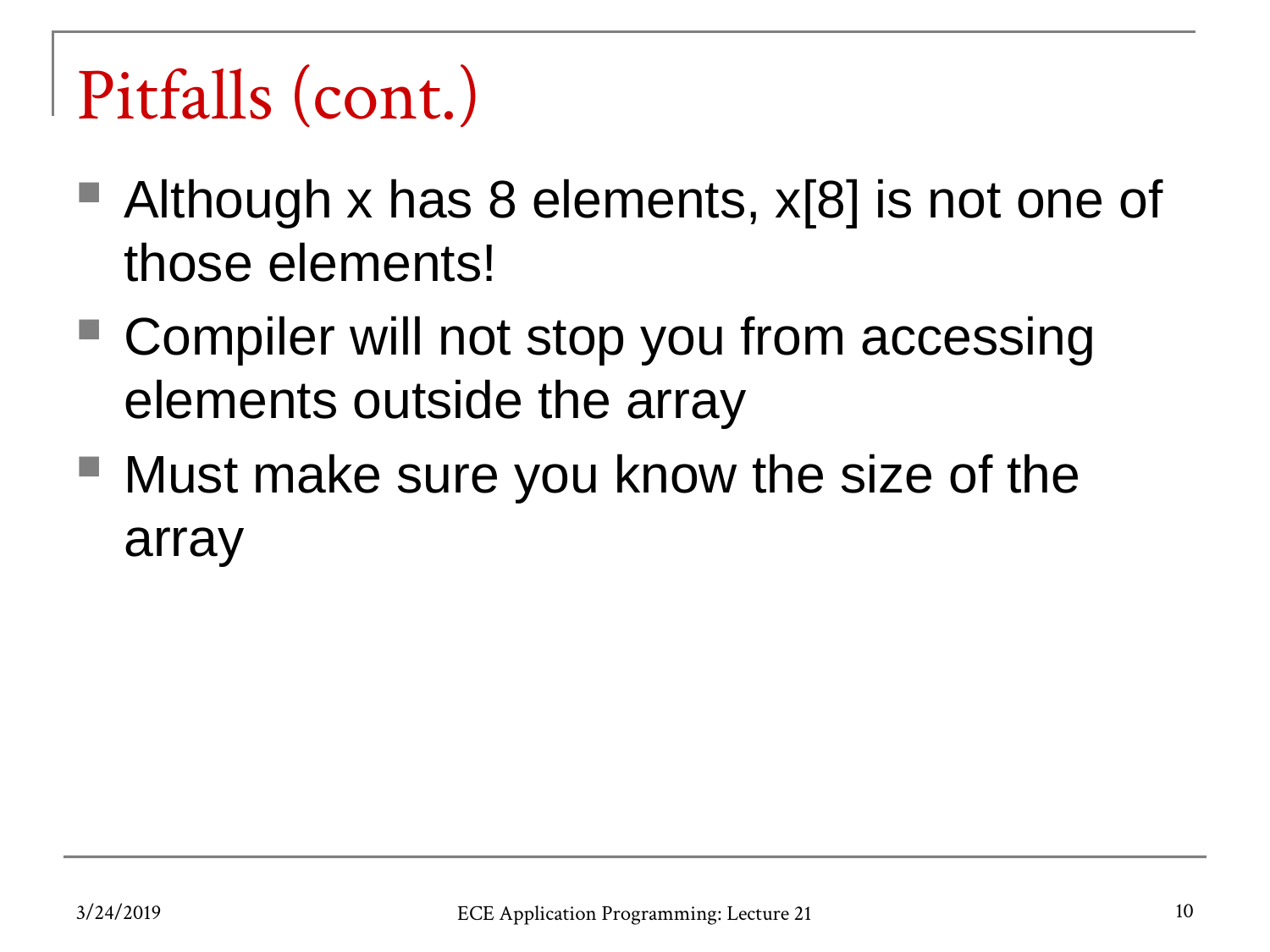

# Pitfalls (cont.)
Although x has 8 elements, x[8] is not one of those elements!
Compiler will not stop you from accessing elements outside the array
Must make sure you know the size of the array
3/24/2019
10
ECE Application Programming: Lecture 21